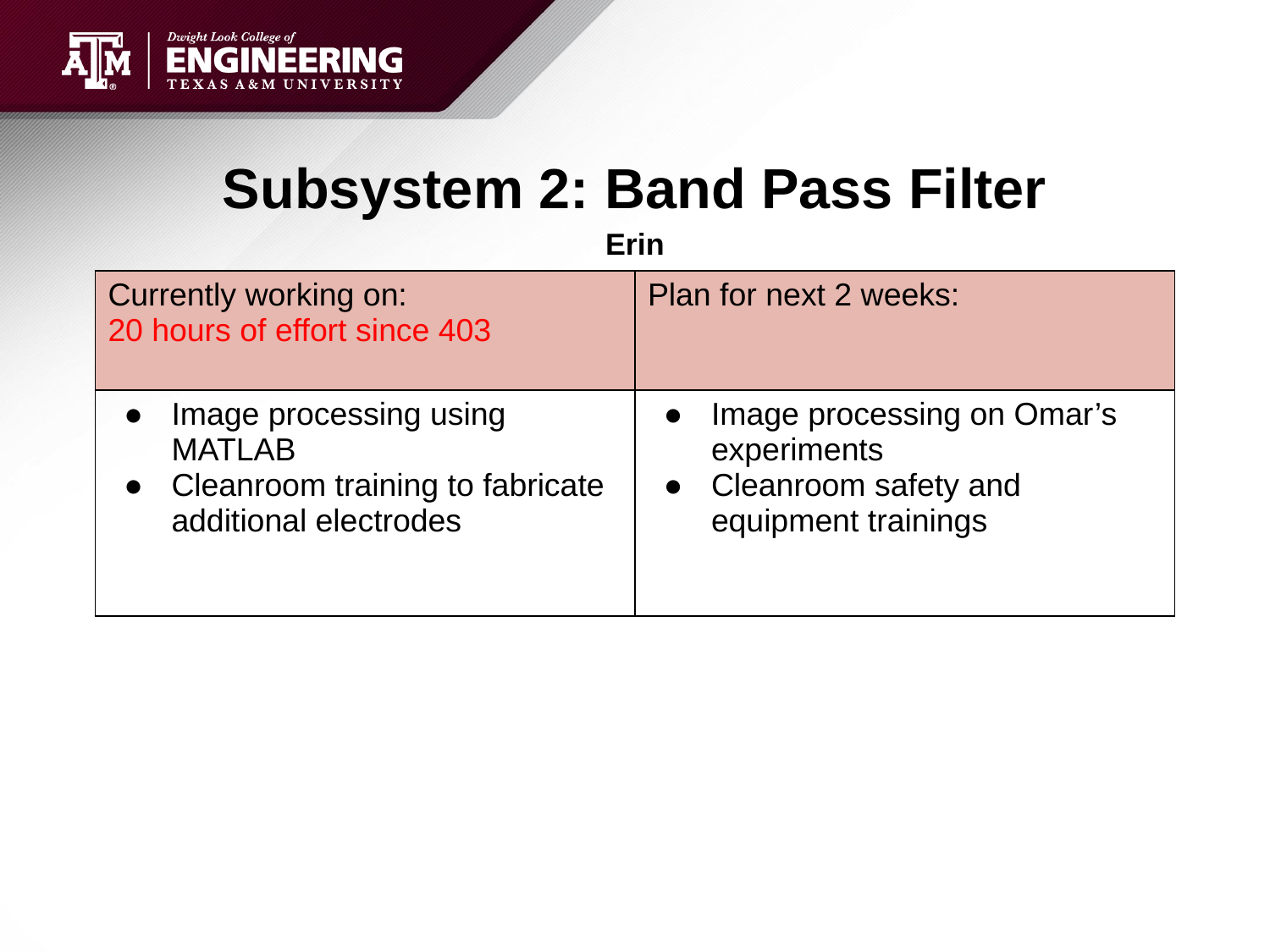

# Subsystem 2: Band Pass Filter
Erin
| Currently working on: 20 hours of effort since 403 | Plan for next 2 weeks: |
| --- | --- |
| Image processing using MATLAB Cleanroom training to fabricate additional electrodes | Image processing on Omar’s experiments Cleanroom safety and equipment trainings |